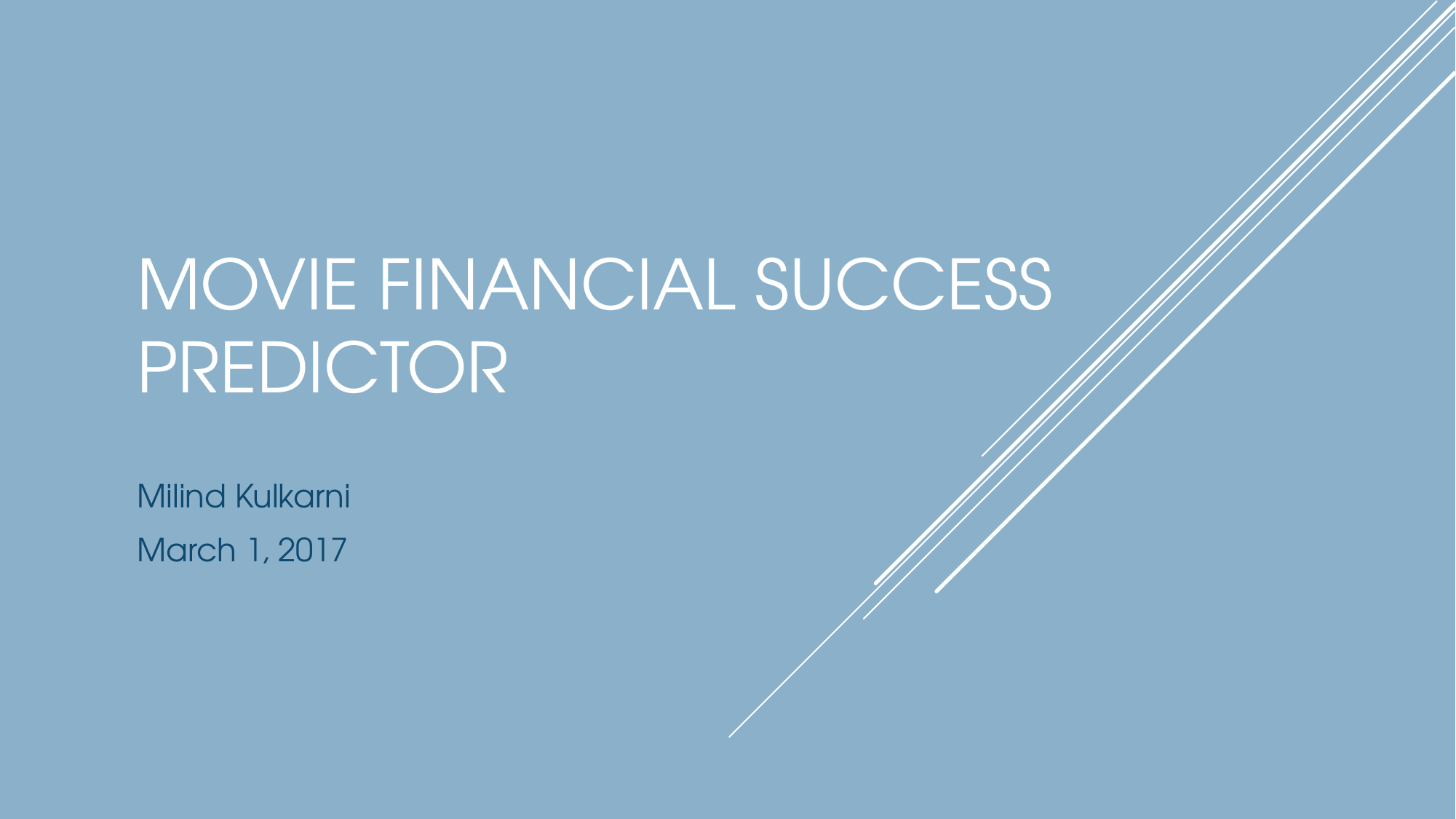

# Movie Financial Success Predictor
Milind Kulkarni
March 1, 2017